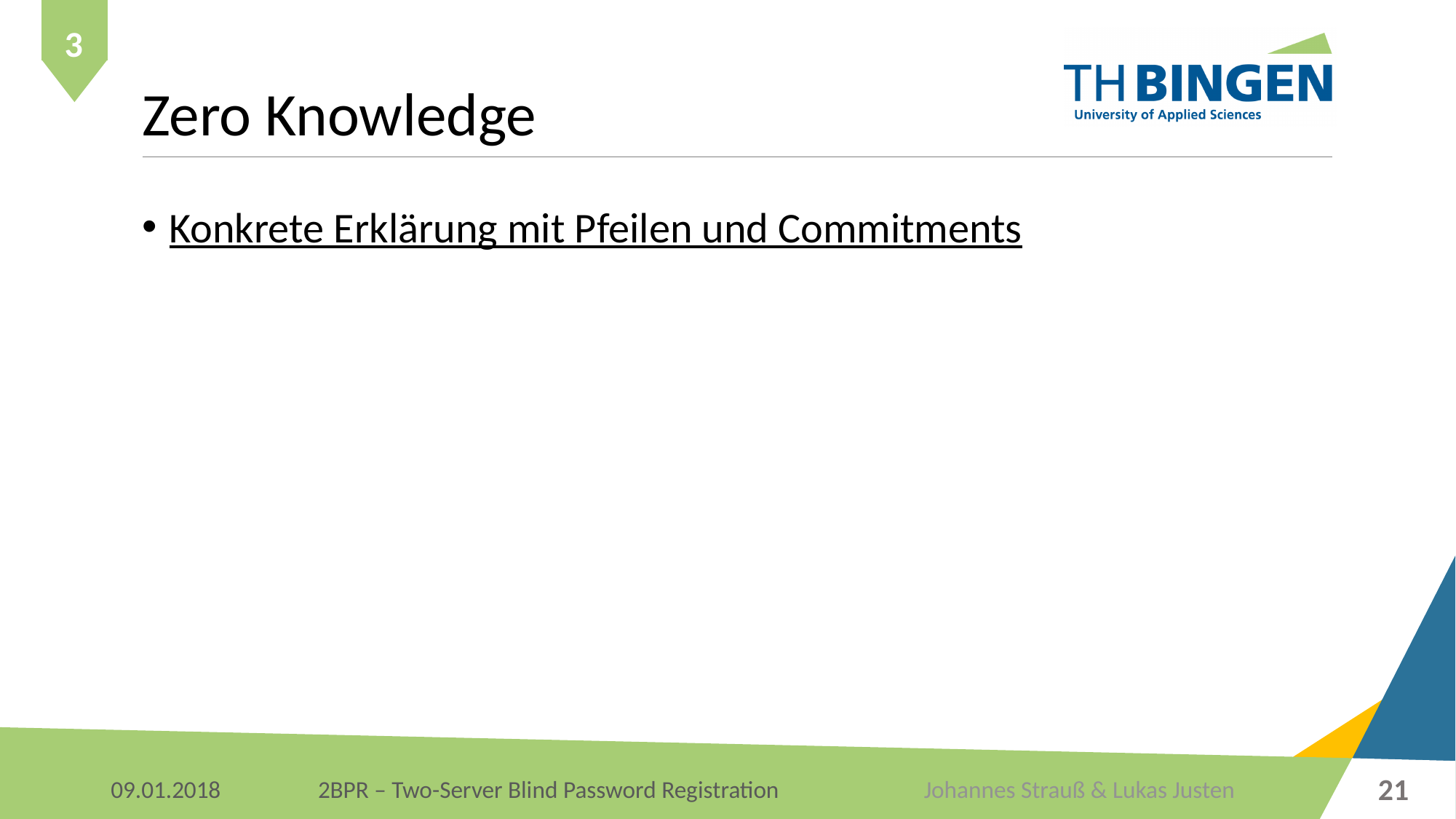

# Zero Knowledge
3

Konkrete Erklärung mit Pfeilen und Commitments
21
Johannes Strauß & Lukas Justen
09.01.2018